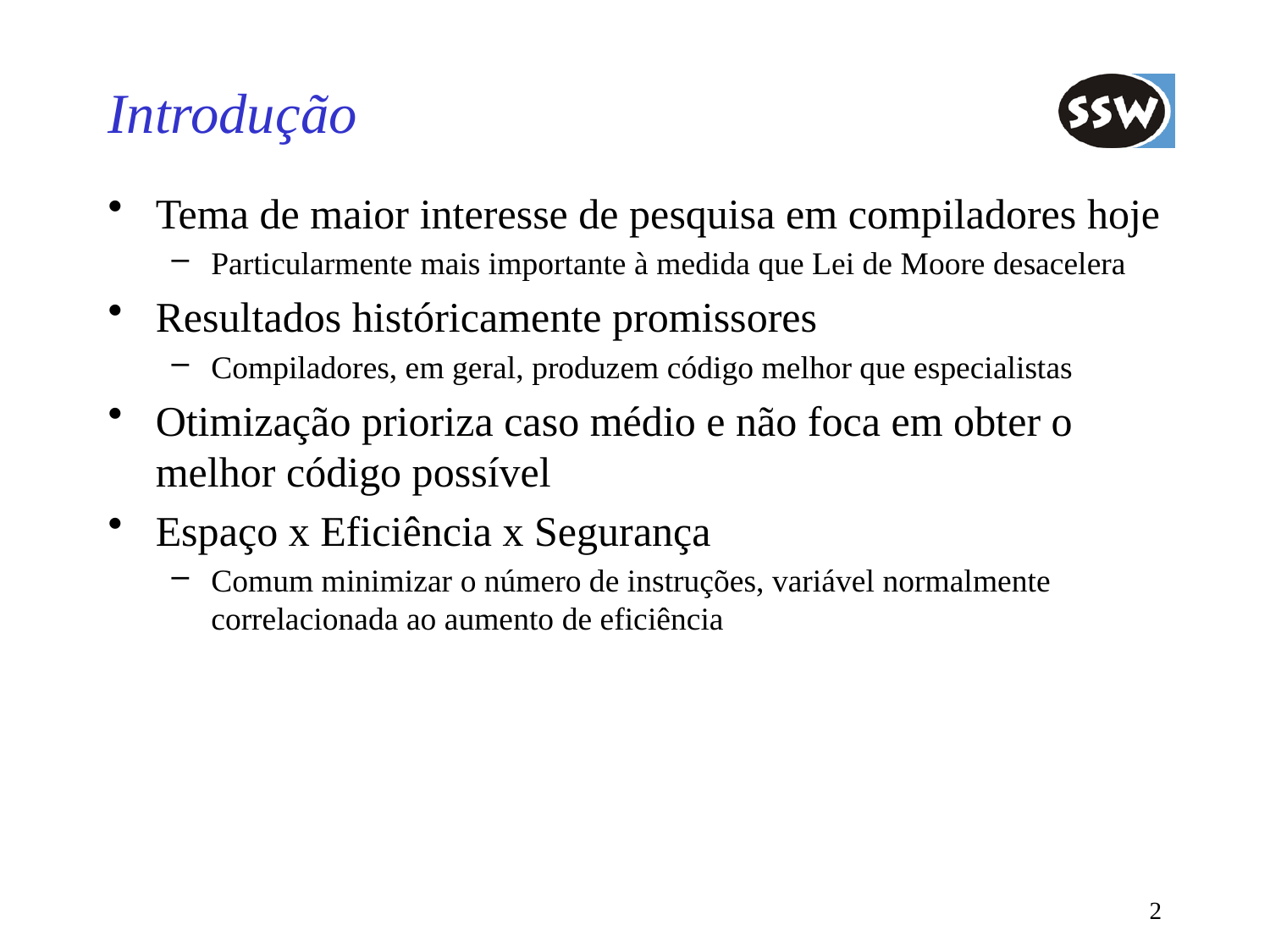

# Introdução
Tema de maior interesse de pesquisa em compiladores hoje
Particularmente mais importante à medida que Lei de Moore desacelera
Resultados históricamente promissores
Compiladores, em geral, produzem código melhor que especialistas
Otimização prioriza caso médio e não foca em obter o melhor código possível
Espaço x Eficiência x Segurança
Comum minimizar o número de instruções, variável normalmente correlacionada ao aumento de eficiência

2